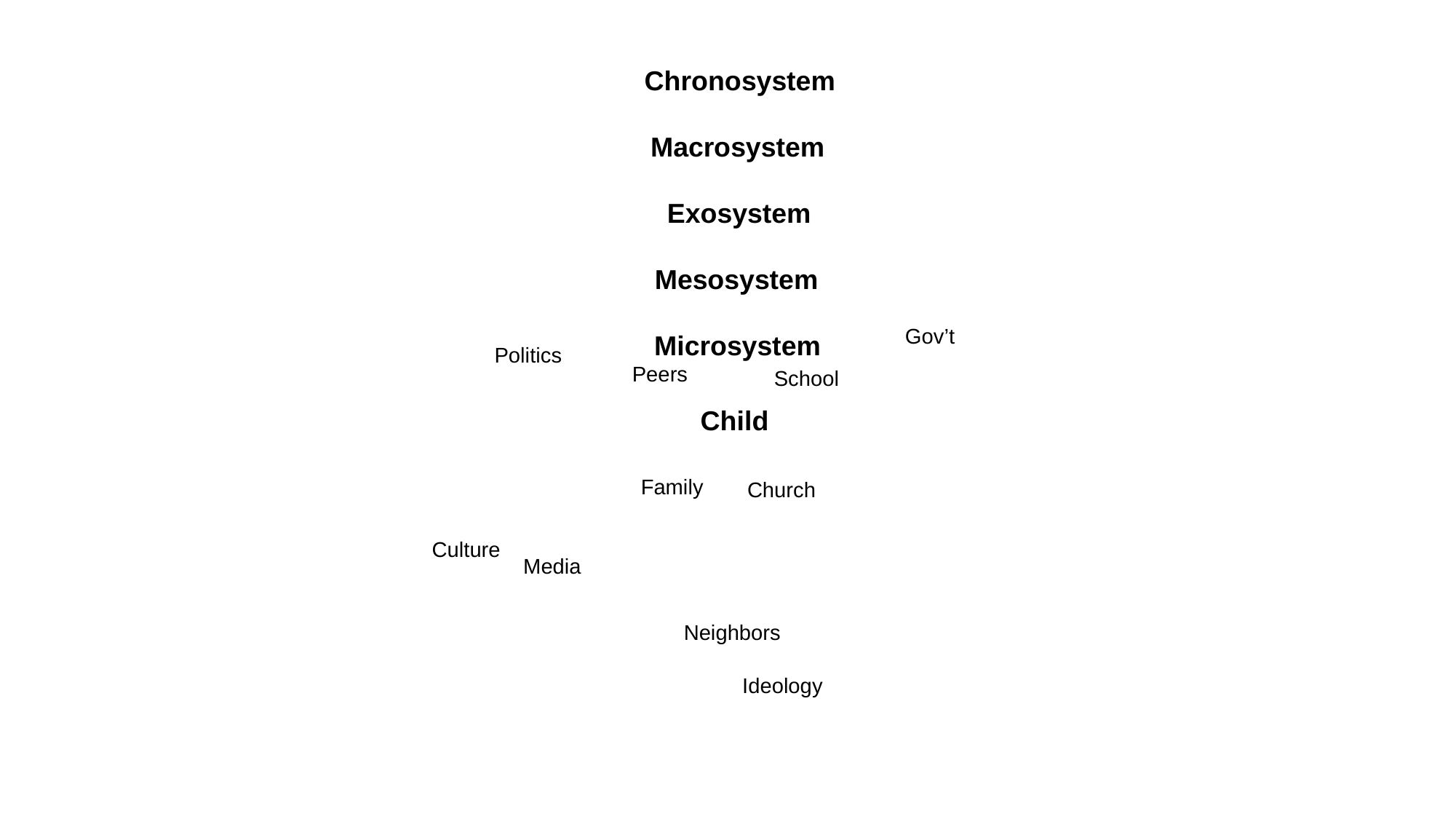

Chronosystem
Macrosystem
Exosystem
Mesosystem
Gov’t
Microsystem
Politics
Peers
School
Child
Family
Church
Culture
Media
Neighbors
Ideology